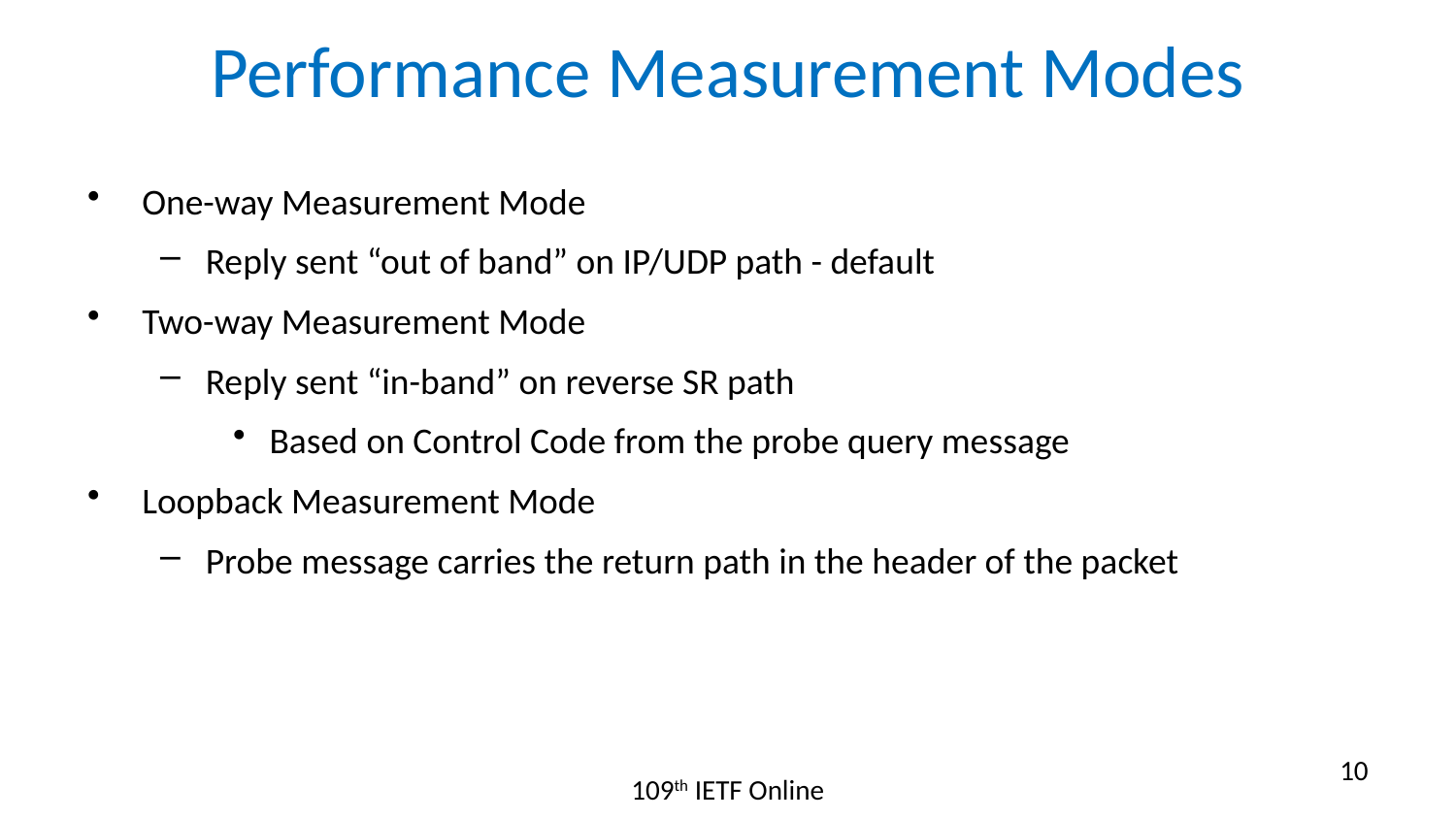

# Performance Measurement Modes
One-way Measurement Mode
Reply sent “out of band” on IP/UDP path - default
Two-way Measurement Mode
Reply sent “in-band” on reverse SR path
Based on Control Code from the probe query message
Loopback Measurement Mode
Probe message carries the return path in the header of the packet

10
109th IETF Online